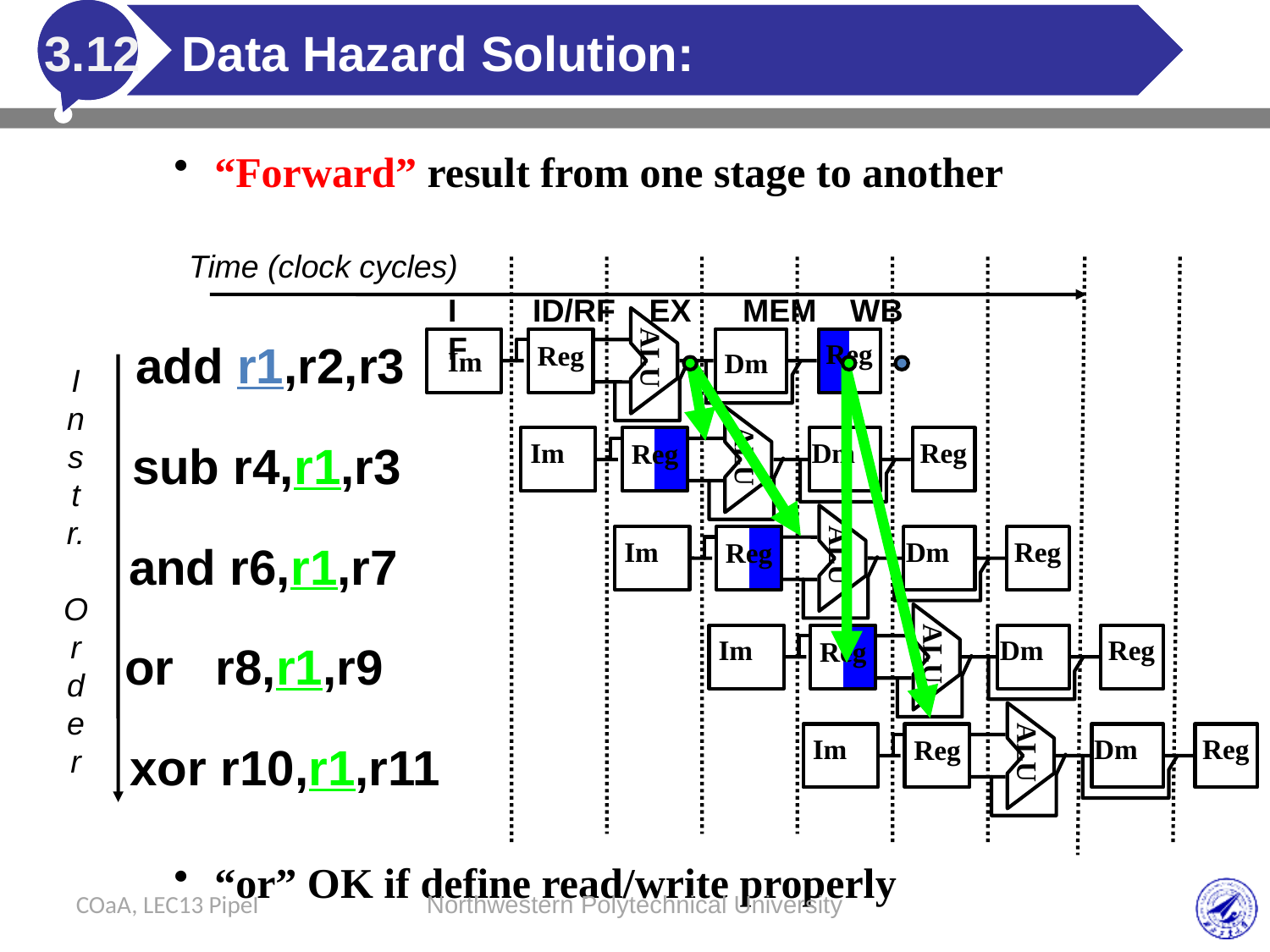

# Data Hazard Solution:
3.12
 “Forward” result from one stage to another

 “or” OK if define read/write properly
Time (clock cycles)

IF
ID/RF
EX
MEM
WB

add r1,r2,r3

Reg
Reg
ALU
Im

Dm

I
n
s
t
r.

O
r
d
e
r

ALU

Im

sub r4,r1,r3
Dm
Reg
Reg

ALU

Im

Dm
Reg
Reg
and r6,r1,r7

Im
Dm
Reg
Reg
or   r8,r1,r9
ALU

ALU

Im

Dm
Reg
Reg

xor r10,r1,r11
COaA, LEC13 PipeI
Northwestern Polytechnical University
32